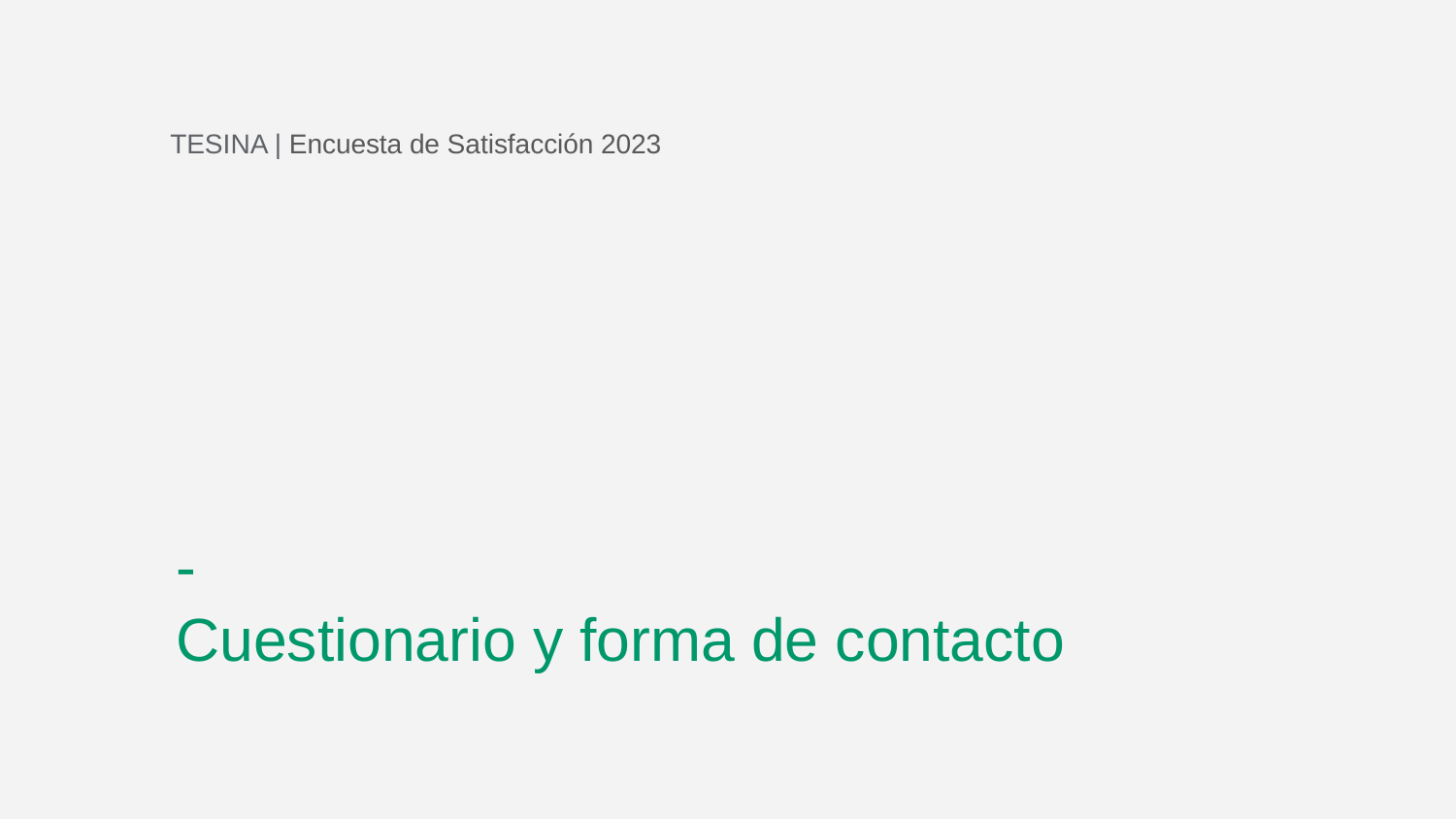

TESINA | Encuesta de Satisfacción 2023
-
Cuestionario y forma de contacto